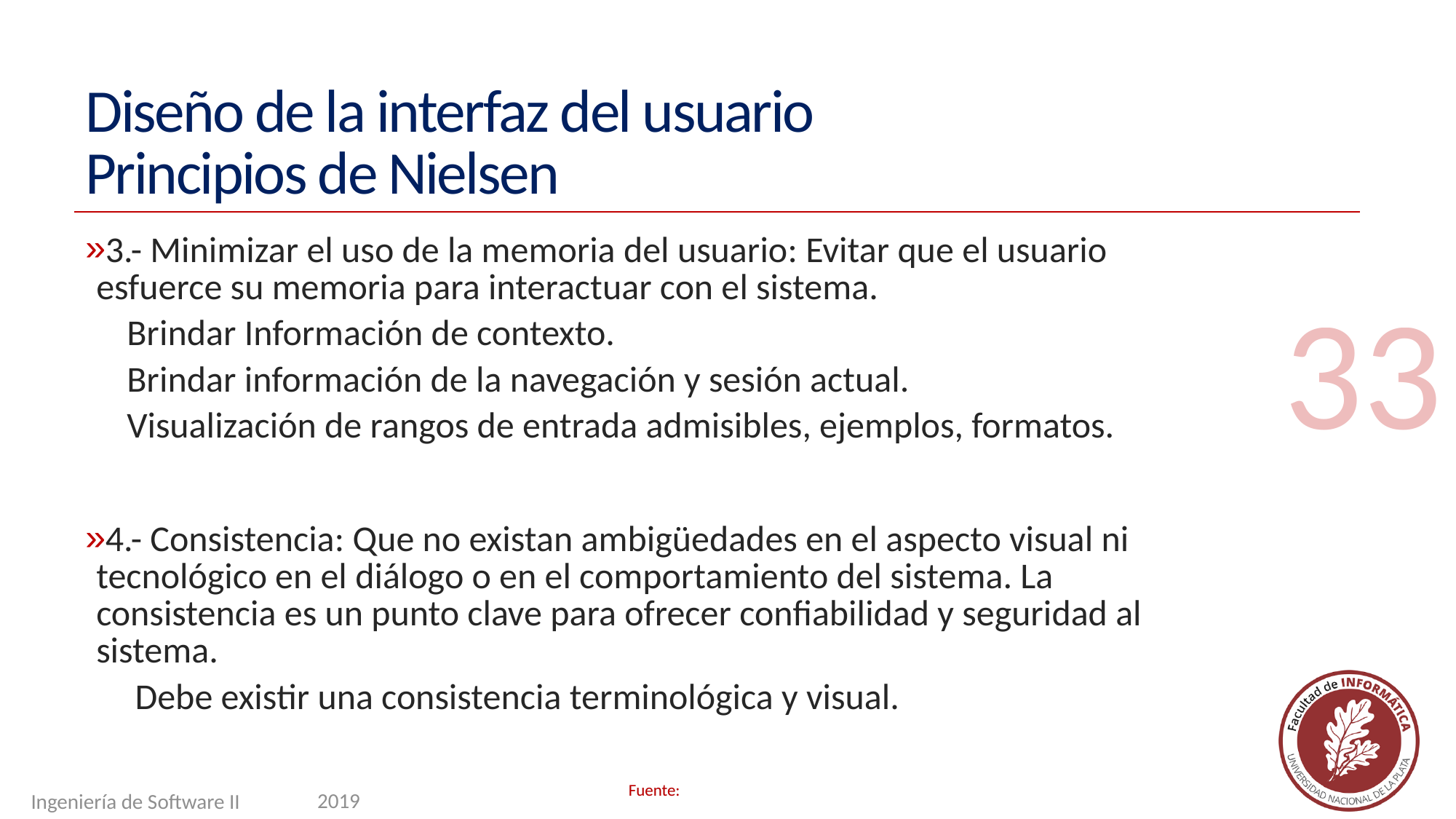

# Diseño de la interfaz del usuario Principios de Nielsen
3.- Minimizar el uso de la memoria del usuario: Evitar que el usuario esfuerce su memoria para interactuar con el sistema.
Brindar Información de contexto.
Brindar información de la navegación y sesión actual.
Visualización de rangos de entrada admisibles, ejemplos, formatos.

4.- Consistencia: Que no existan ambigüedades en el aspecto visual ni tecnológico en el diálogo o en el comportamiento del sistema. La consistencia es un punto clave para ofrecer confiabilidad y seguridad al sistema.
 Debe existir una consistencia terminológica y visual.

33

2019
Ingeniería de Software II